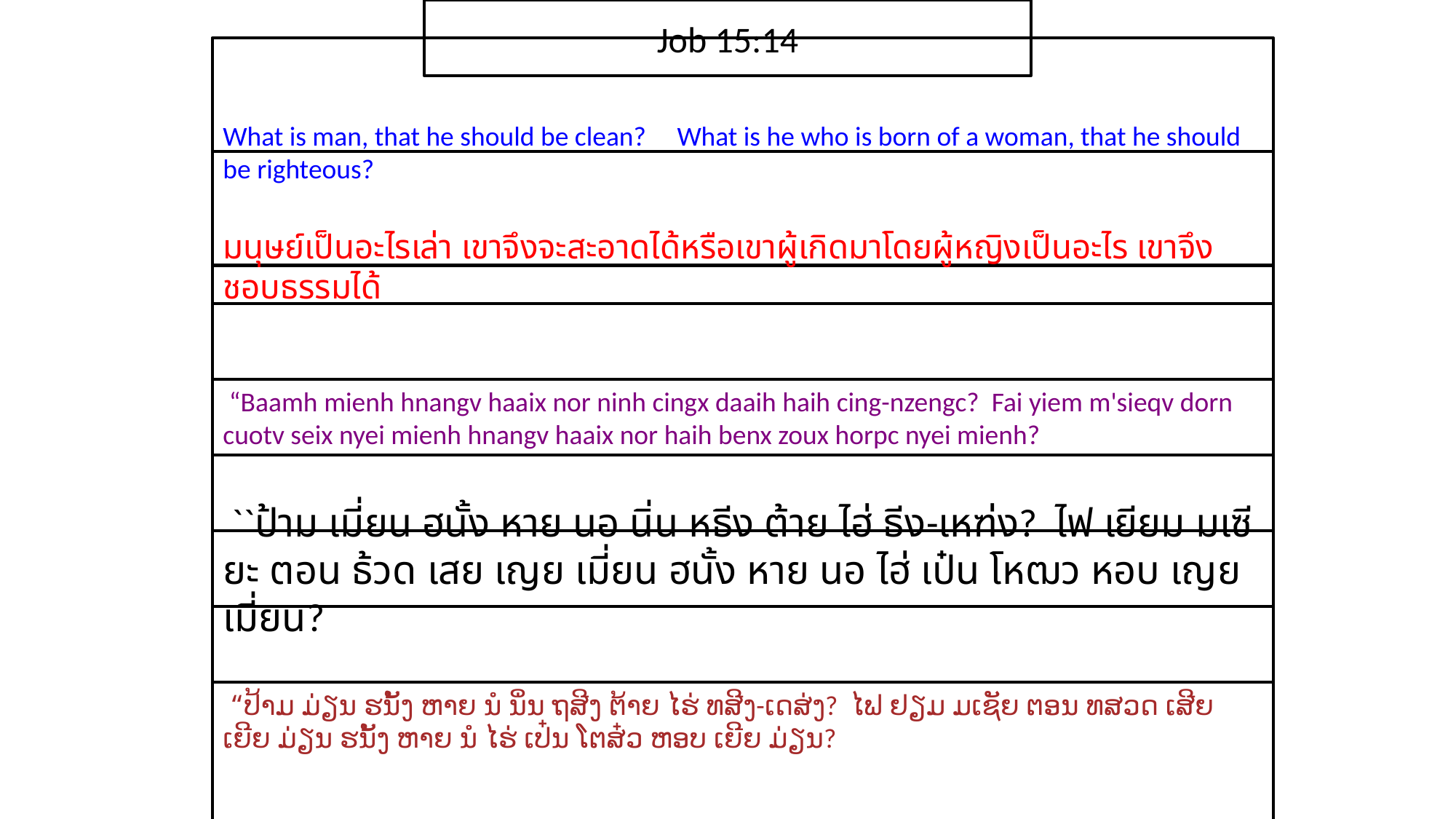

Job 15:14
What is man, that he should be clean?     What is he who is born of a woman, that he should be righteous?
มนุษย์​เป็น​อะไร​เล่า เขา​จึง​จะ​สะอาด​ได้หรือ​เขา​ผู้​เกิด​มา​โดย​ผู้หญิง​เป็น​อะไร เขา​จึง​ชอบธรรม​ได้
 “Baamh mienh hnangv haaix nor ninh cingx daaih haih cing-nzengc?  Fai yiem m'sieqv dorn cuotv seix nyei mienh hnangv haaix nor haih benx zoux horpc nyei mienh?
 ``ป้าม เมี่ยน ฮนั้ง หาย นอ นิ่น หธีง ต้าย ไฮ่ ธีง-เหฑ่ง?  ไฟ เยียม มเซียะ ตอน ธ้วด เสย เญย เมี่ยน ฮนั้ง หาย นอ ไฮ่ เป๋น โหฒว หอบ เญย เมี่ยน?
 “ປ້າມ ມ່ຽນ ຮນັ້ງ ຫາຍ ນໍ ນິ່ນ ຖສີງ ຕ້າຍ ໄຮ່ ທສີງ-ເດສ່ງ?  ໄຟ ຢຽມ ມເຊັຍ ຕອນ ທສວດ ເສີຍ ເຍີຍ ມ່ຽນ ຮນັ້ງ ຫາຍ ນໍ ໄຮ່ ເປ໋ນ ໂຕສ໋ວ ຫອບ ເຍີຍ ມ່ຽນ?